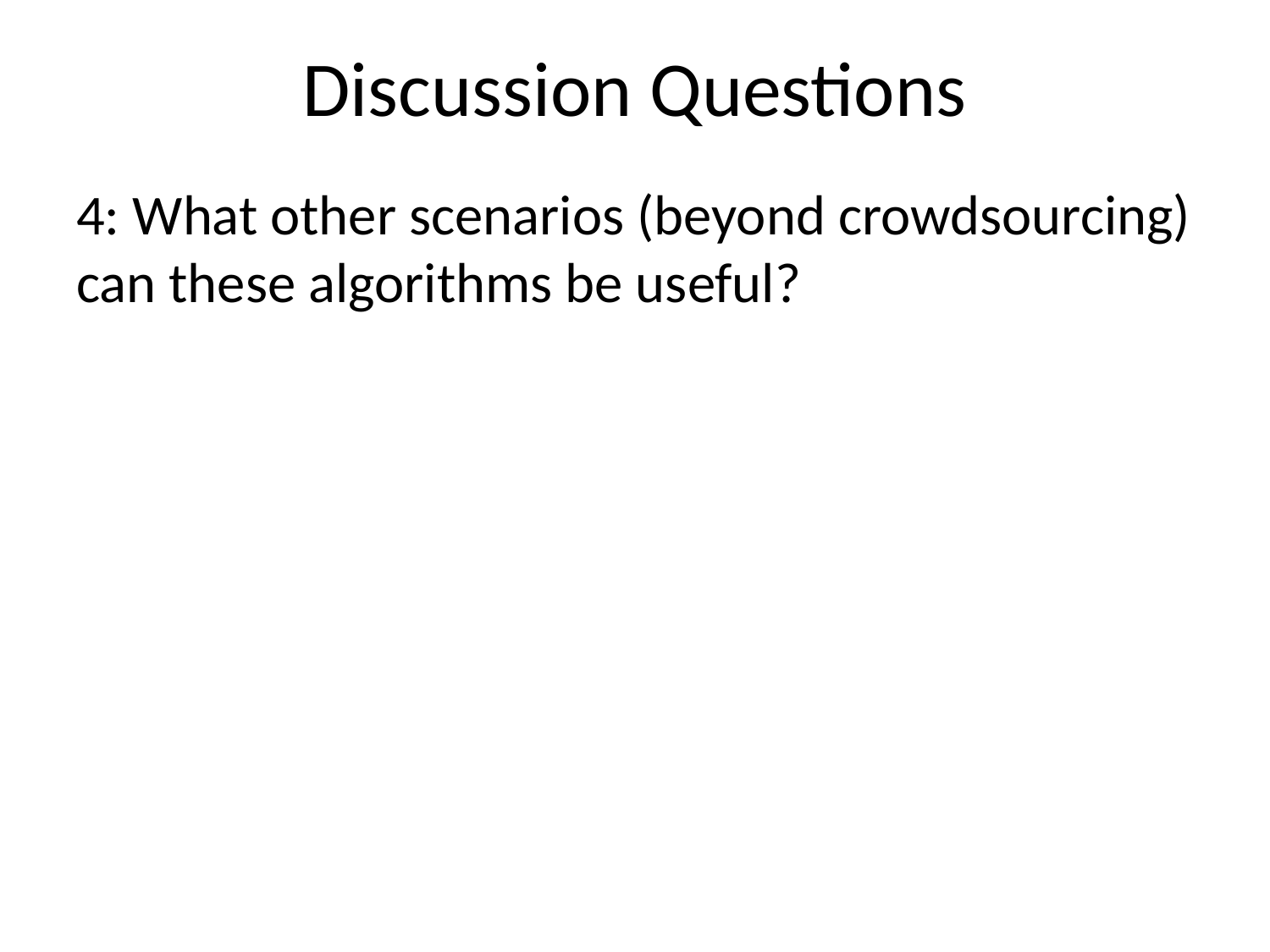

# Discussion Questions
4: What other scenarios (beyond crowdsourcing) can these algorithms be useful?